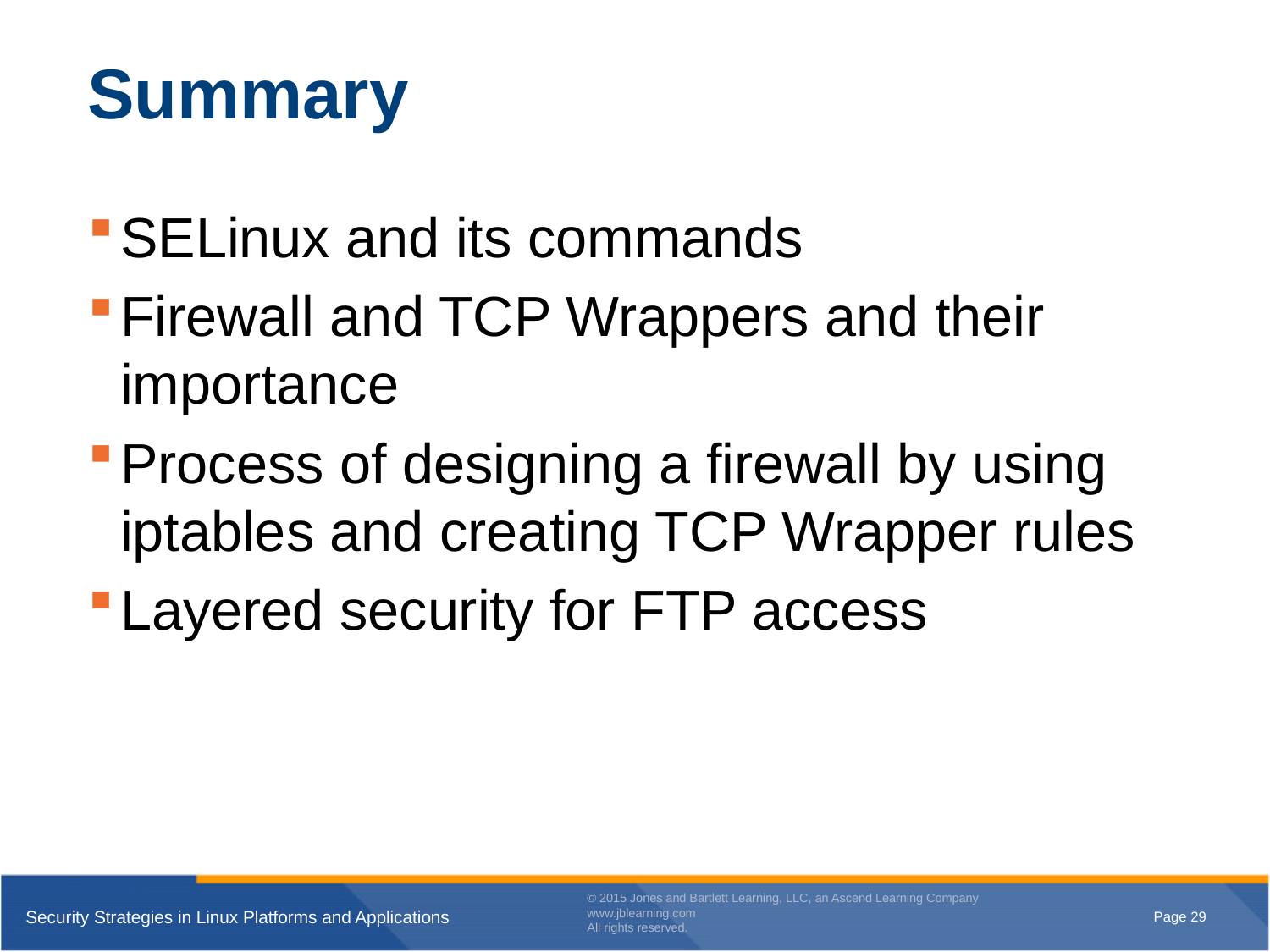

# Summary
SELinux and its commands
Firewall and TCP Wrappers and their importance
Process of designing a firewall by using iptables and creating TCP Wrapper rules
Layered security for FTP access